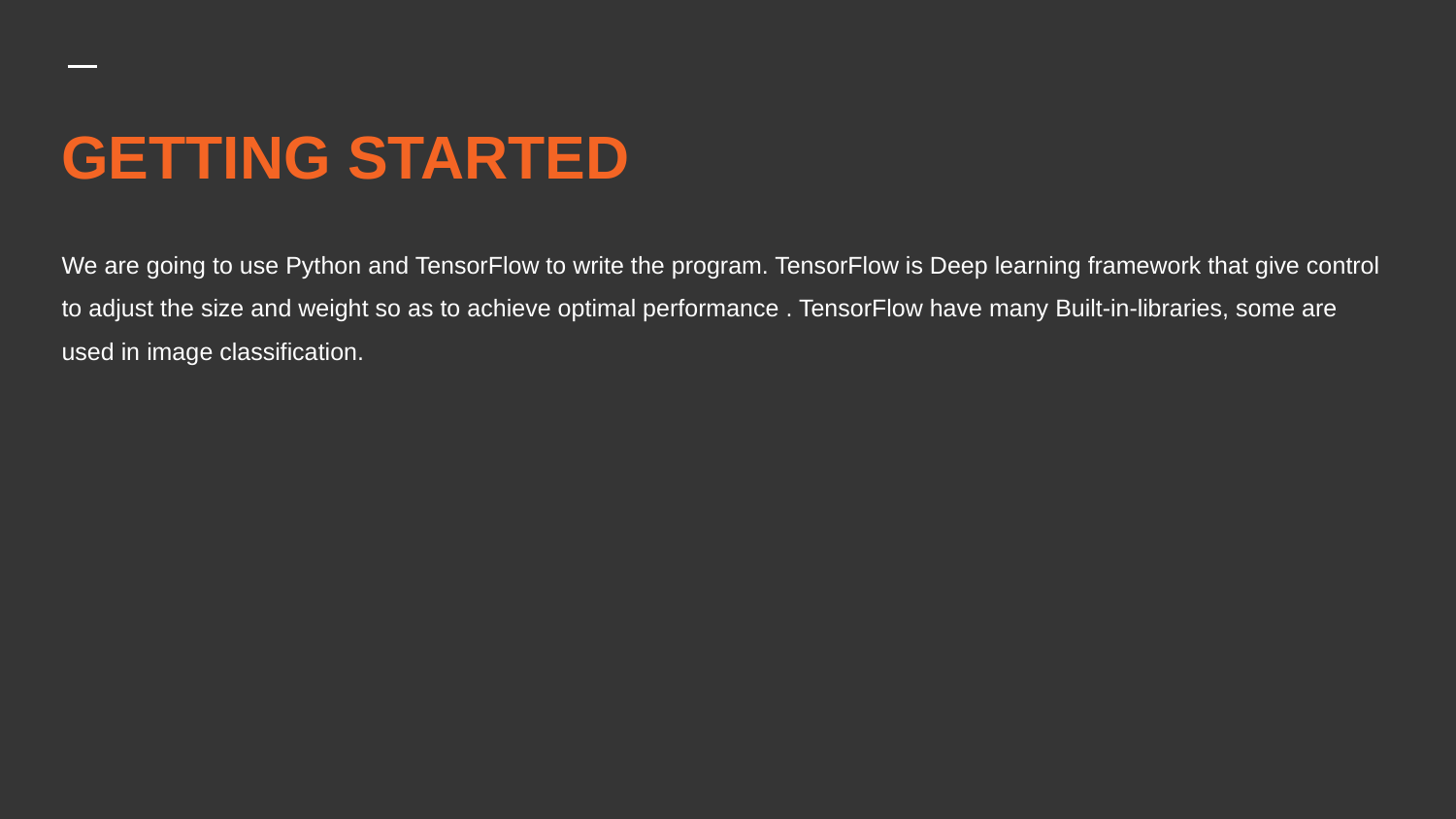

# GETTING STARTED

We are going to use Python and TensorFlow to write the program. TensorFlow is Deep learning framework that give control to adjust the size and weight so as to achieve optimal performance . TensorFlow have many Built-in-libraries, some are used in image classification.